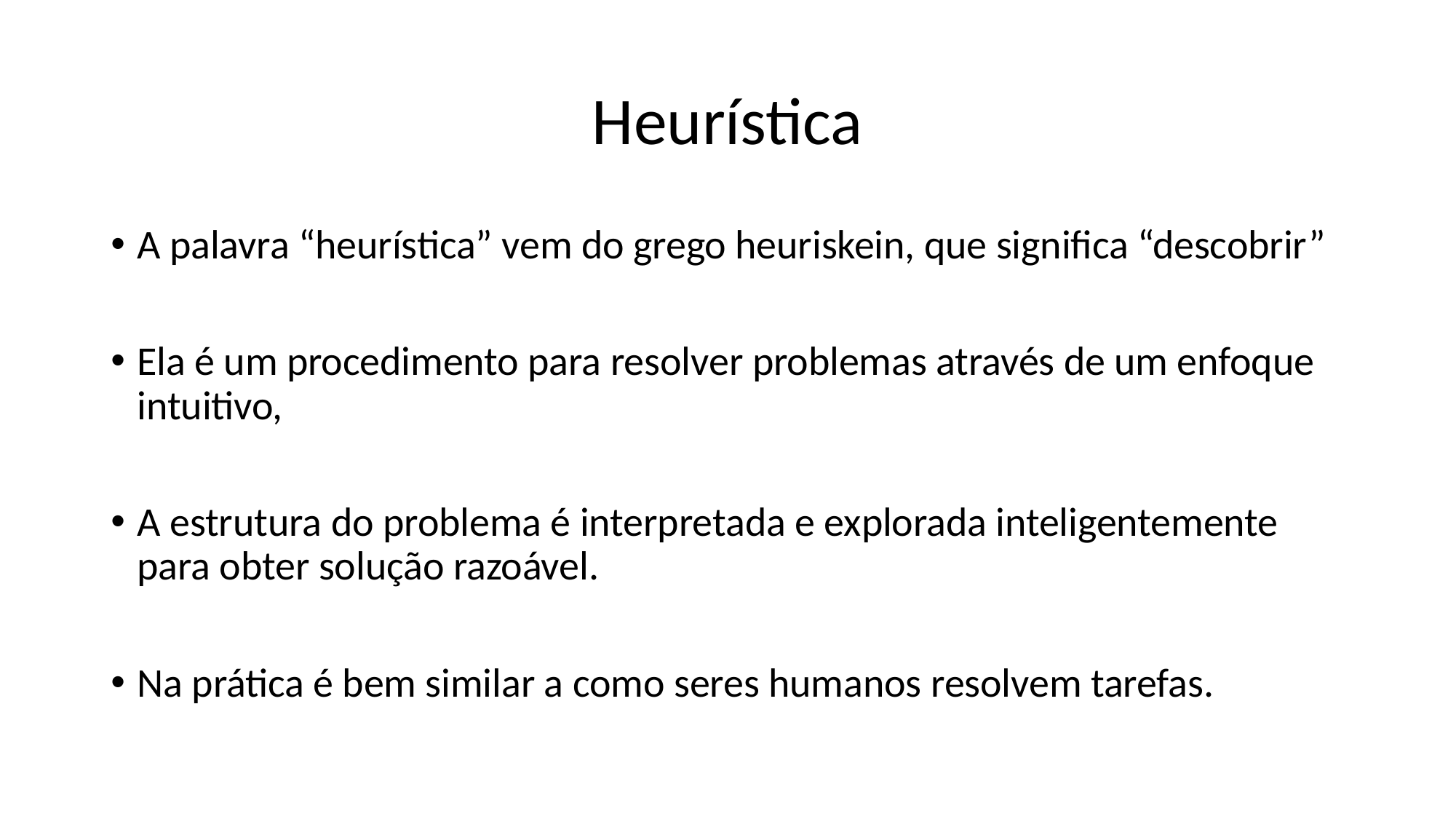

# Heurística
A palavra “heurística” vem do grego heuriskein, que significa “descobrir”

Ela é um procedimento para resolver problemas através de um enfoque intuitivo,

A estrutura do problema é interpretada e explorada inteligentemente para obter solução razoável.

Na prática é bem similar a como seres humanos resolvem tarefas.